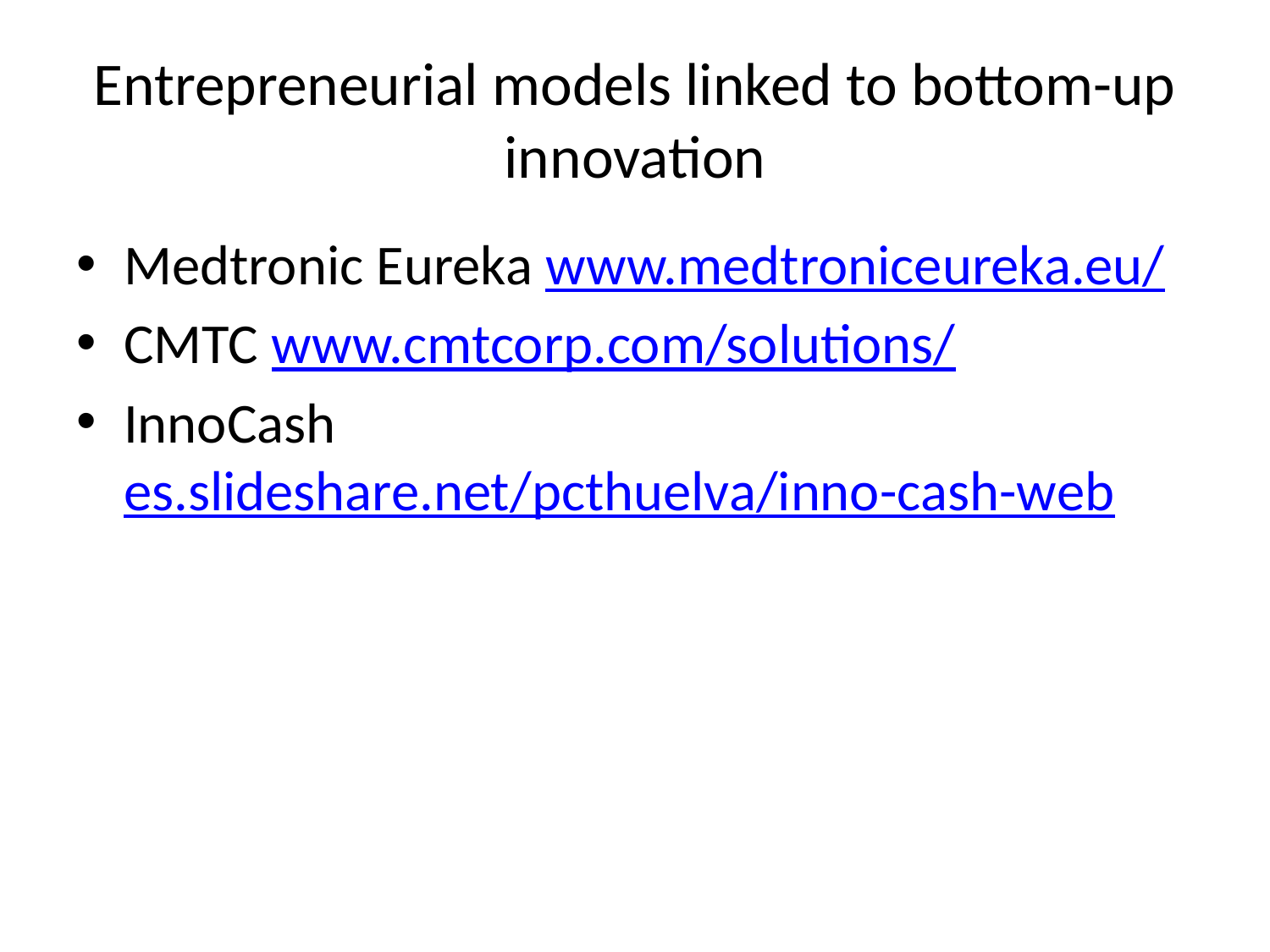

# Entrepreneurial models linked to bottom-up innovation
Medtronic Eureka www.medtroniceureka.eu/
CMTC www.cmtcorp.com/solutions/
InnoCash es.slideshare.net/pcthuelva/inno-cash-web